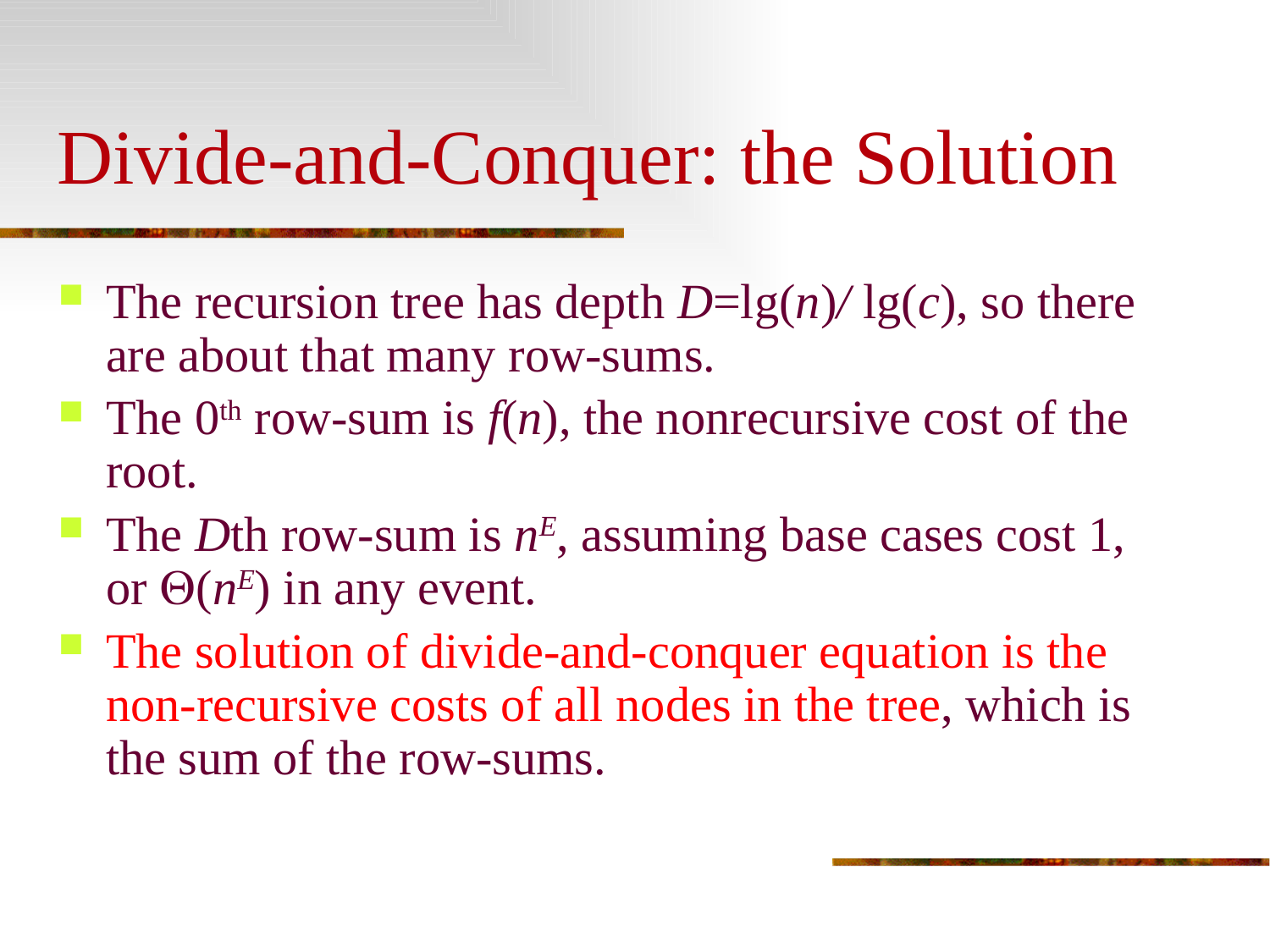

# Divide-and-Conquer: the Solution
The recursion tree has depth D=lg(n)/ lg(c), so there are about that many row-sums.
The 0th row-sum is f(n), the nonrecursive cost of the root.
The Dth row-sum is nE, assuming base cases cost 1, or Θ(nE) in any event.
The solution of divide-and-conquer equation is the non-recursive costs of all nodes in the tree, which is the sum of the row-sums.